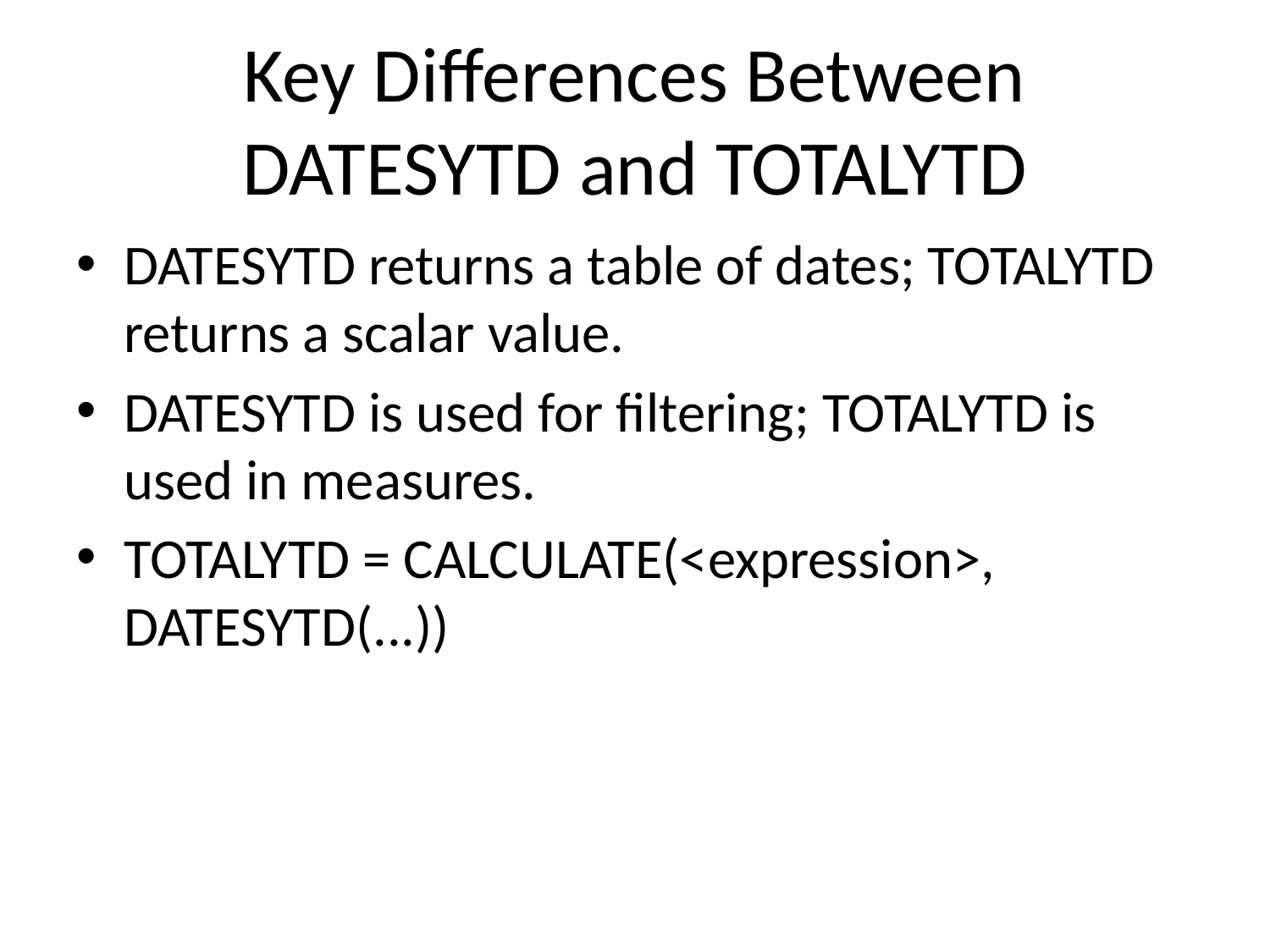

# Key Differences Between DATESYTD and TOTALYTD
DATESYTD returns a table of dates; TOTALYTD returns a scalar value.
DATESYTD is used for filtering; TOTALYTD is used in measures.
TOTALYTD = CALCULATE(<expression>, DATESYTD(...))